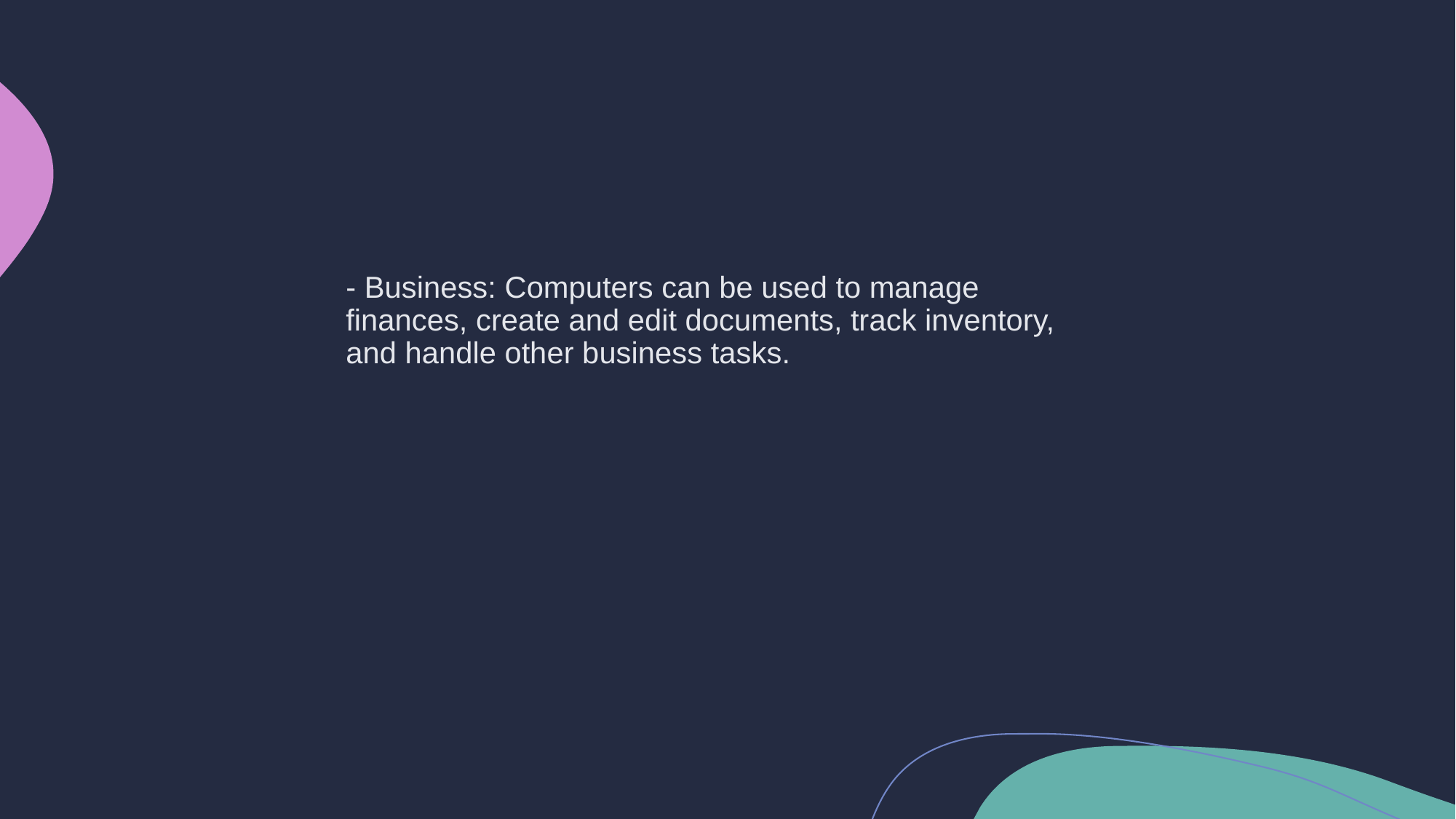

# - Business: Computers can be used to manage finances, create and edit documents, track inventory, and handle other business tasks.